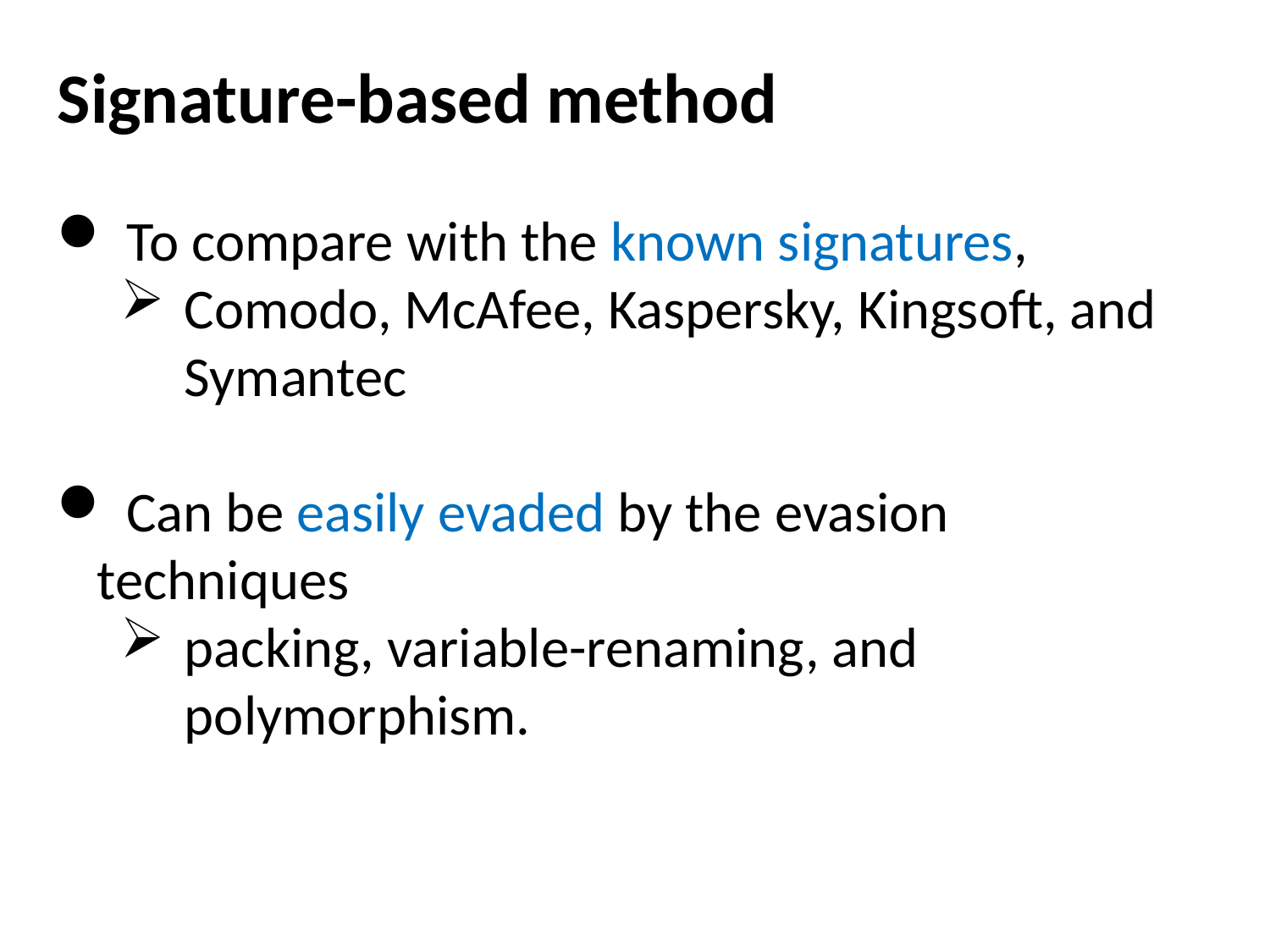

Signature-based method

 To compare with the known signatures,
Comodo, McAfee, Kaspersky, Kingsoft, and Symantec

 Can be easily evaded by the evasion techniques
packing, variable-renaming, and polymorphism.